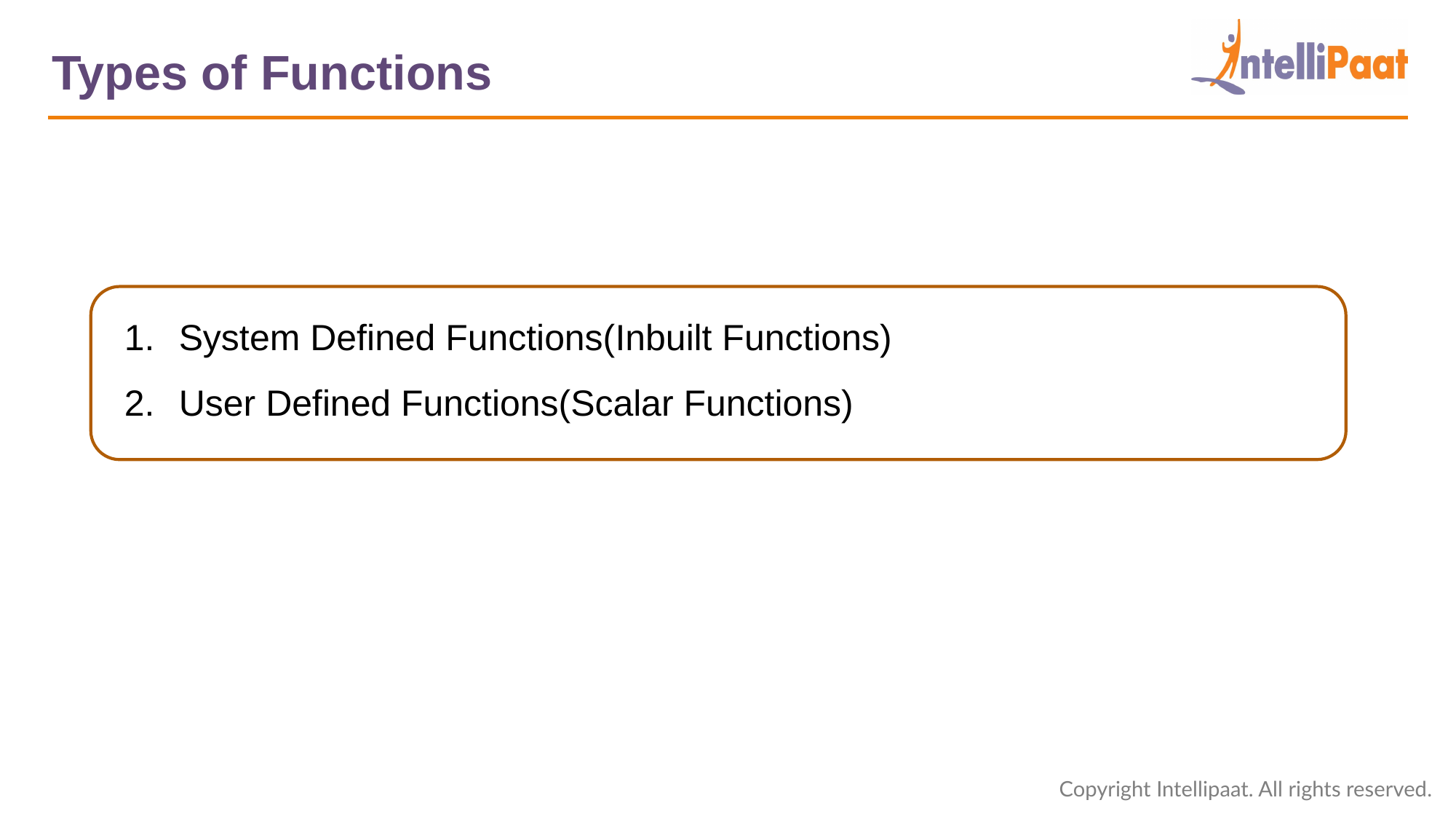

Types of Functions

System Defined Functions(Inbuilt Functions)
User Defined Functions(Scalar Functions)